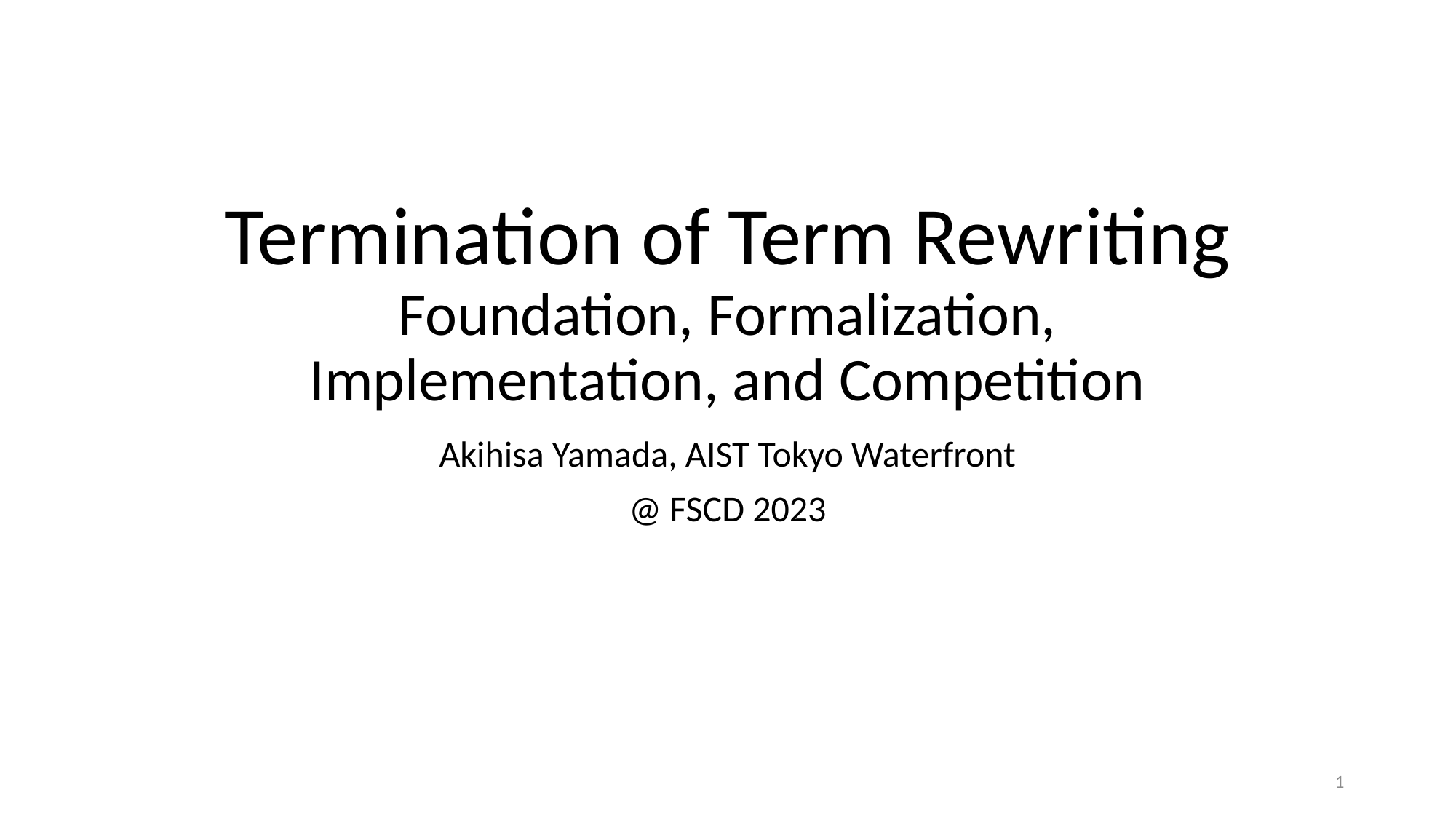

# Termination of Term Rewriting Foundation, Formalization, Implementation, and Competition
Akihisa Yamada, AIST Tokyo Waterfront
@ FSCD 2023
1